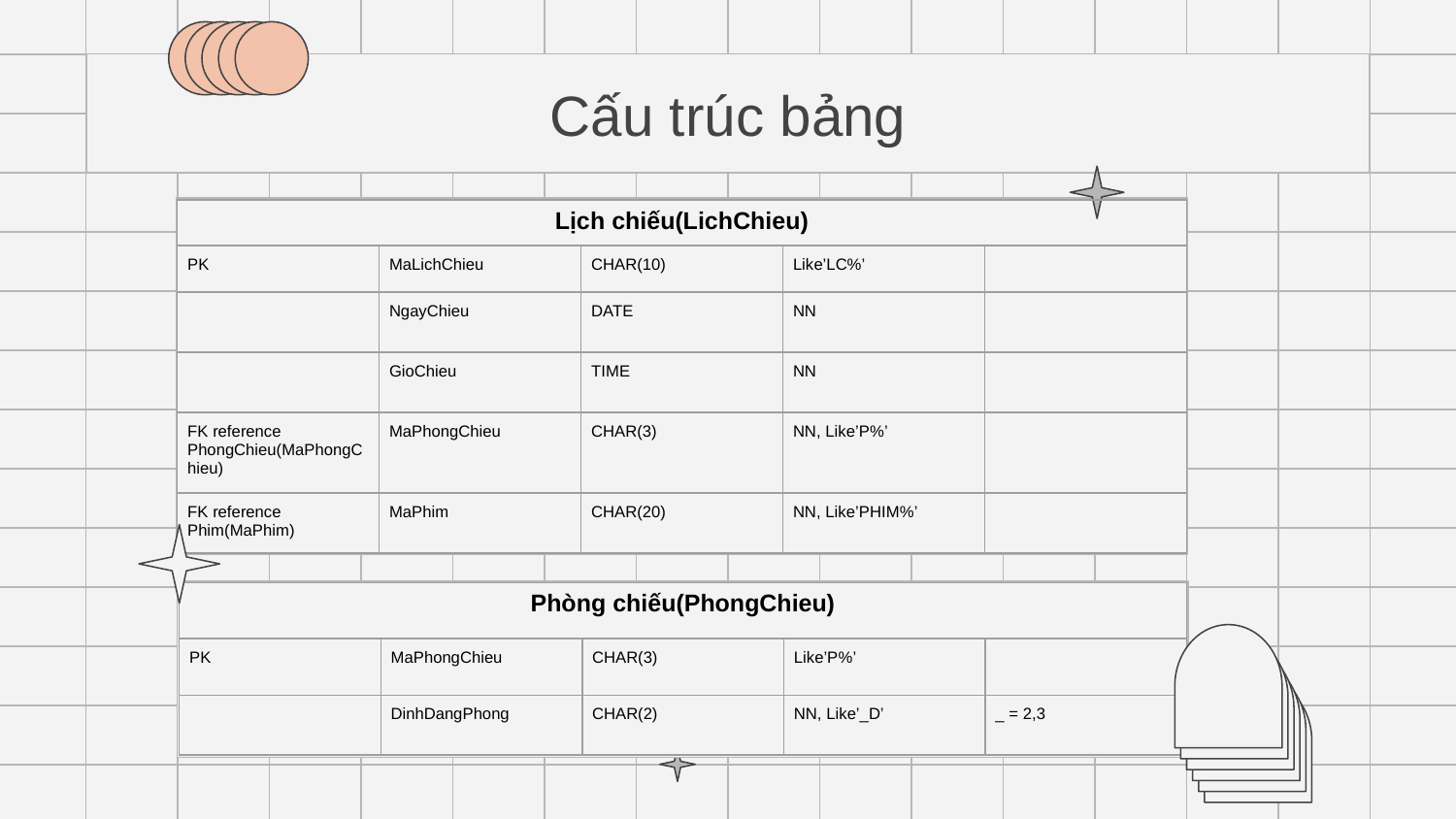

# Cấu trúc bảng

| Lịch chiếu(LichChieu) |  |  |  |  |
| --- | --- | --- | --- | --- |
| PK | MaLichChieu | CHAR(10) | Like’LC%’ |  |
|  | NgayChieu | DATE | NN |  |
|  | GioChieu | TIME | NN |  |
| FK reference PhongChieu(MaPhongChieu) | MaPhongChieu | CHAR(3) | NN, Like’P%’ |  |
| FK reference Phim(MaPhim) | MaPhim | CHAR(20) | NN, Like’PHIM%’ |  |

| Phòng chiếu(PhongChieu) |  |  |  |  |
| --- | --- | --- | --- | --- |
| PK | MaPhongChieu | CHAR(3) | Like’P%’ |  |
|  | DinhDangPhong | CHAR(2) | NN, Like’\_D’ | \_ = 2,3 |